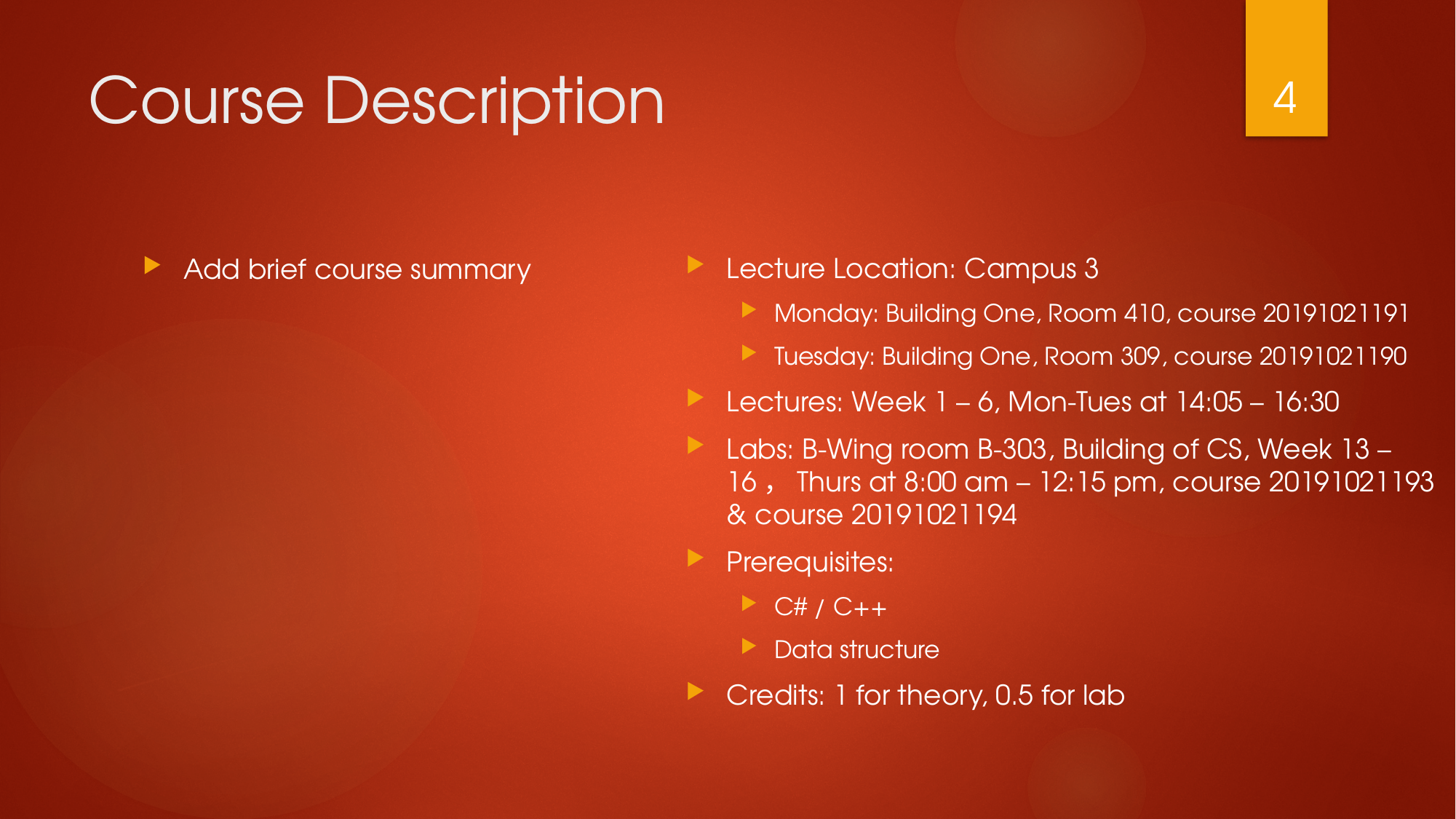

4
# Course Description
Lecture Location: Campus 3
Monday: Building One, Room 410, course 20191021191
Tuesday: Building One, Room 309, course 20191021190
Lectures: Week 1 – 6, Mon-Tues at 14:05 – 16:30
Labs: B-Wing room B-303, Building of CS, Week 13 – 16，Thurs at 8:00 am – 12:15 pm, course 20191021193 & course 20191021194
Prerequisites:
C# / C++
Data structure
Credits: 1 for theory, 0.5 for lab
Add brief course summary